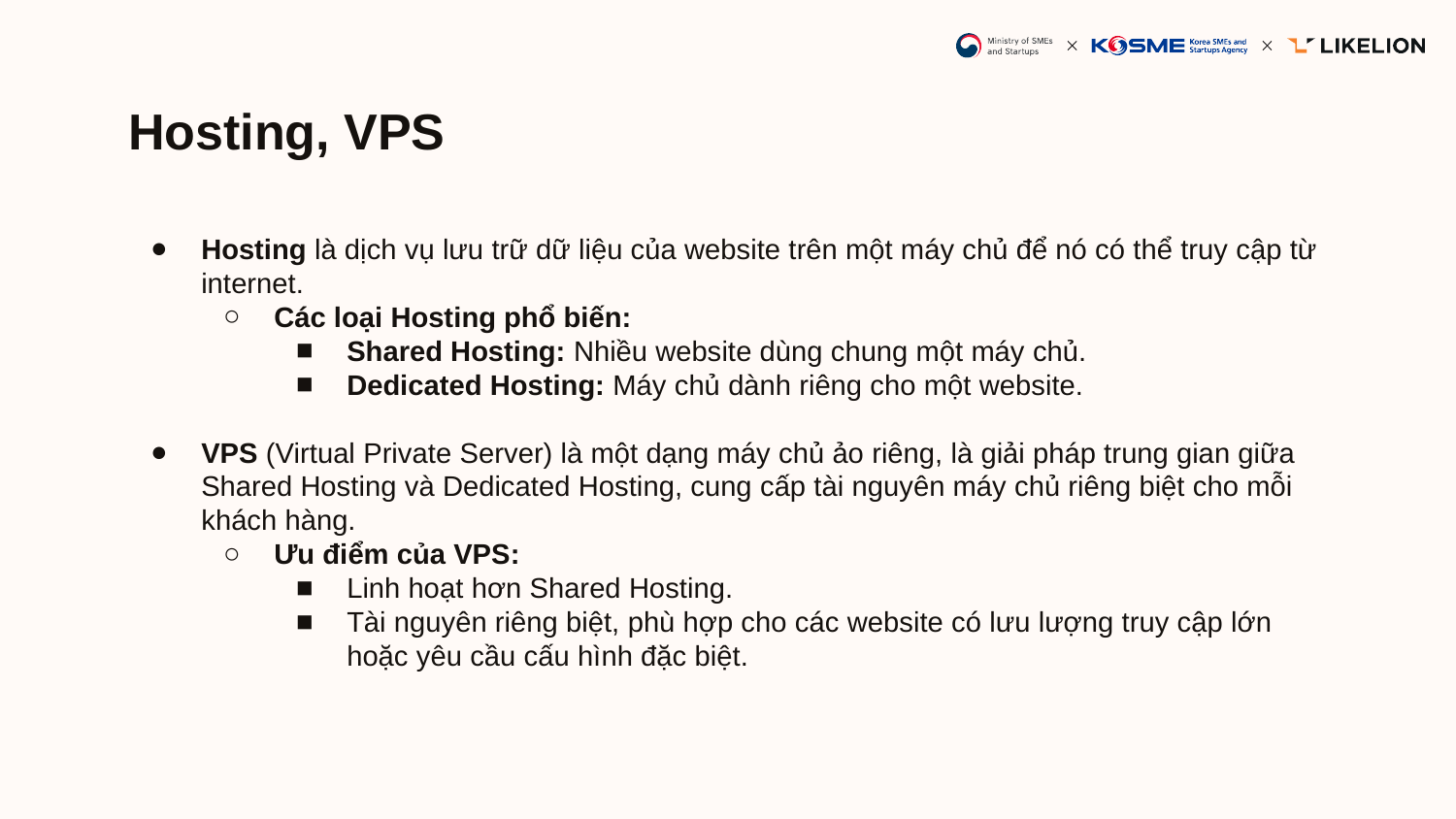

# Hosting, VPS
Hosting là dịch vụ lưu trữ dữ liệu của website trên một máy chủ để nó có thể truy cập từ internet.
Các loại Hosting phổ biến:
Shared Hosting: Nhiều website dùng chung một máy chủ.
Dedicated Hosting: Máy chủ dành riêng cho một website.

VPS (Virtual Private Server) là một dạng máy chủ ảo riêng, là giải pháp trung gian giữa Shared Hosting và Dedicated Hosting, cung cấp tài nguyên máy chủ riêng biệt cho mỗi khách hàng.
Ưu điểm của VPS:
Linh hoạt hơn Shared Hosting.
Tài nguyên riêng biệt, phù hợp cho các website có lưu lượng truy cập lớn hoặc yêu cầu cấu hình đặc biệt.